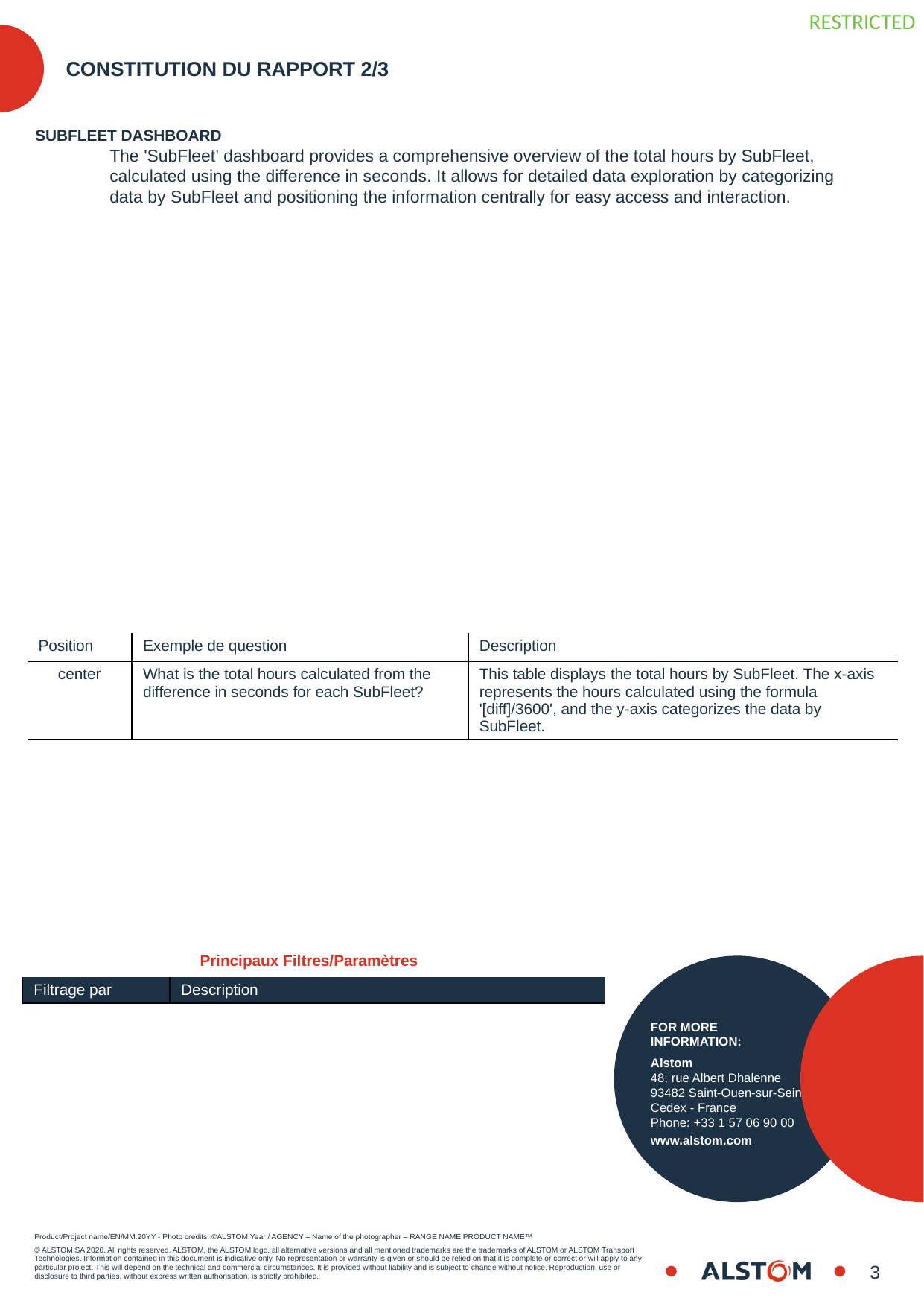

# Constitution du rapport 2/3
SubFleet Dashboard
The 'SubFleet' dashboard provides a comprehensive overview of the total hours by SubFleet, calculated using the difference in seconds. It allows for detailed data exploration by categorizing data by SubFleet and positioning the information centrally for easy access and interaction.

| Position | Exemple de question | Description |
| --- | --- | --- |
| center | What is the total hours calculated from the difference in seconds for each SubFleet? | This table displays the total hours by SubFleet. The x-axis represents the hours calculated using the formula '[diff]/3600', and the y-axis categorizes the data by SubFleet. |

Principaux Filtres/Paramètres
| Filtrage par | Description |
| --- | --- |
3
8/30/2024